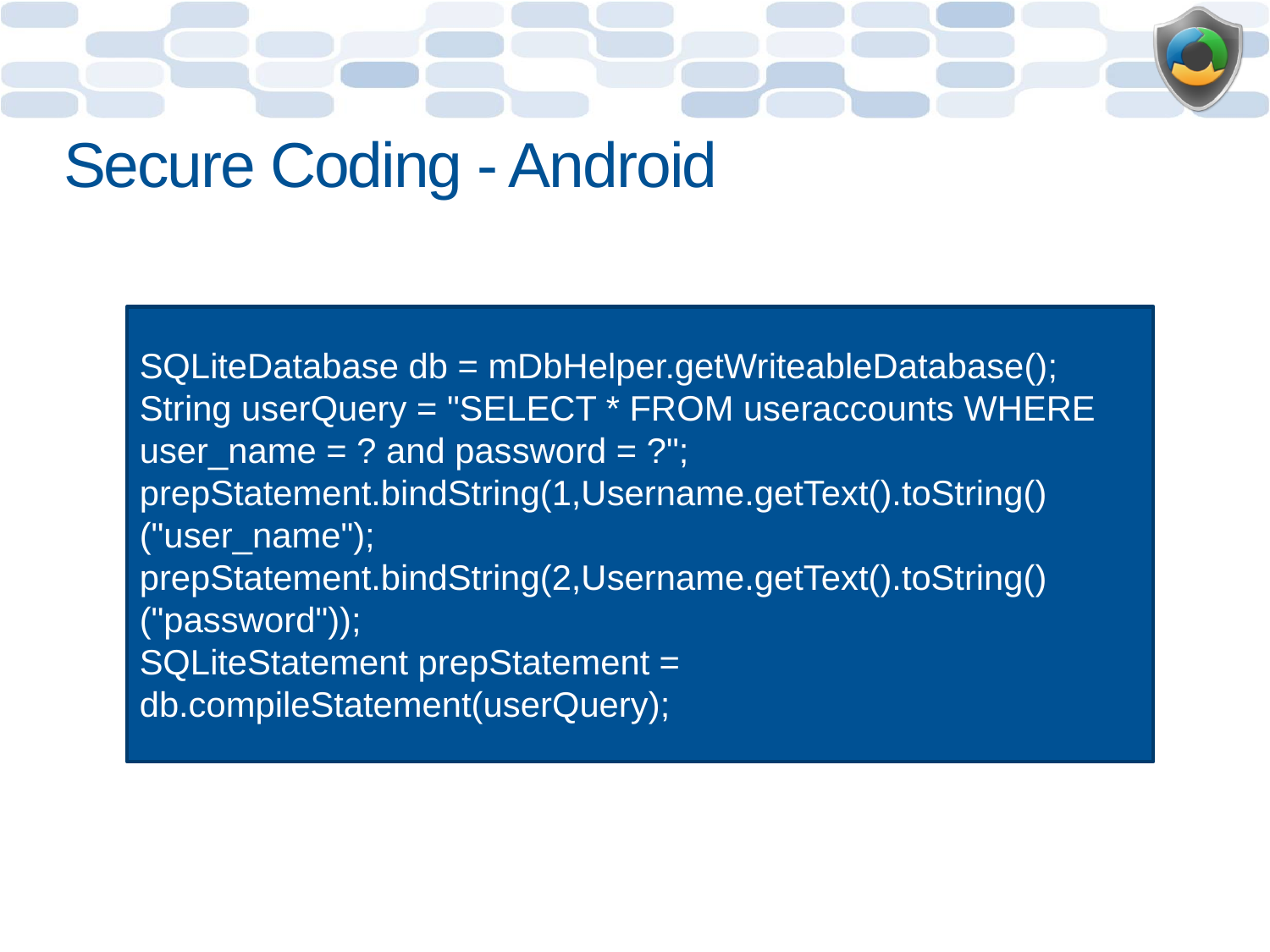

# Secure Coding - Android

SQLiteDatabase db = mDbHelper.getWriteableDatabase();
String userQuery = "SELECT * FROM useraccounts WHERE user_name = ? and password = ?";
prepStatement.bindString(1,Username.getText().toString()("user_name");
prepStatement.bindString(2,Username.getText().toString()("password"));
SQLiteStatement prepStatement = db.compileStatement(userQuery);